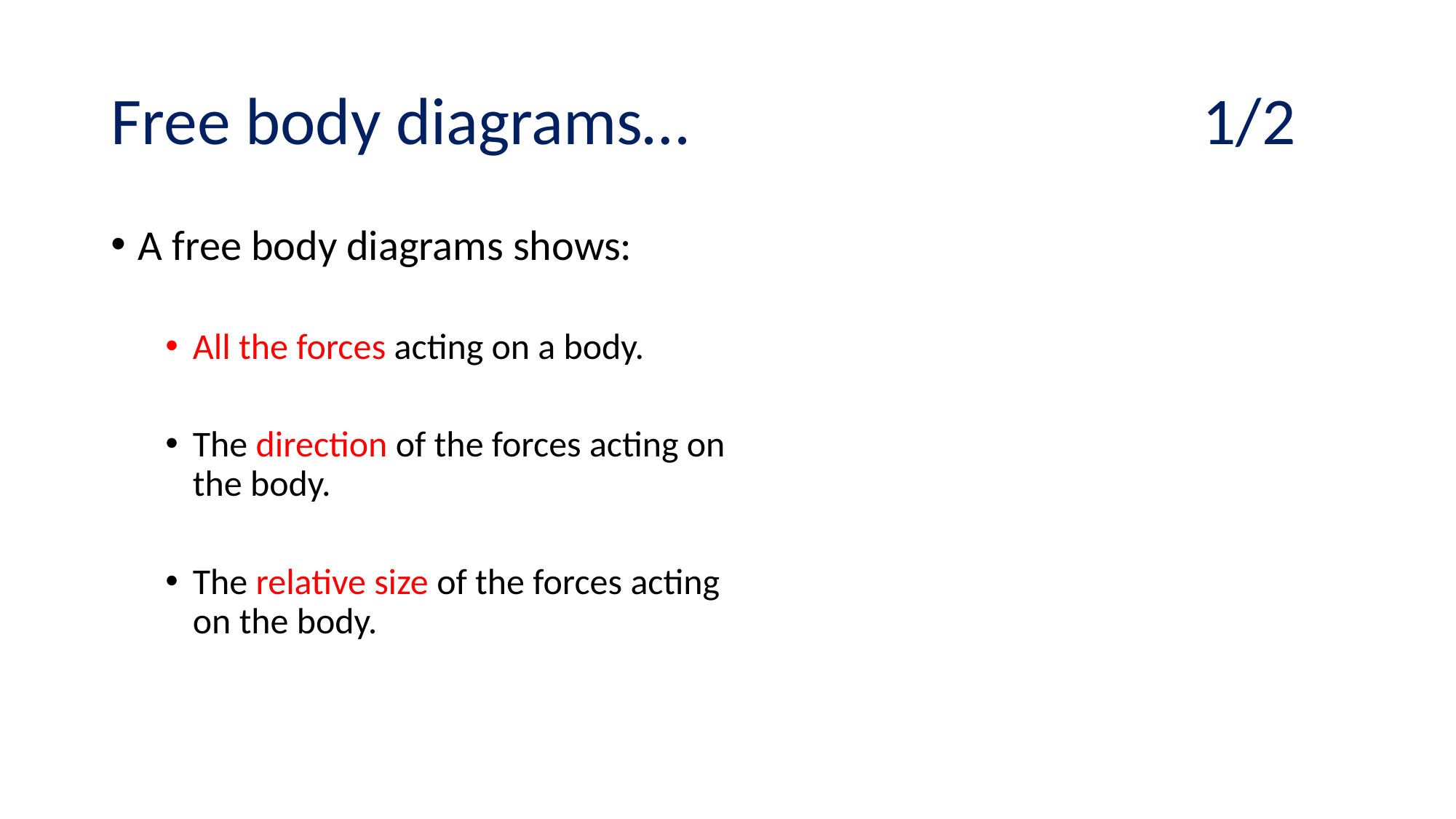

# Free body diagrams…					1/2
A free body diagrams shows:

All the forces acting on a body.

The direction of the forces acting on the body.

The relative size of the forces acting on the body.